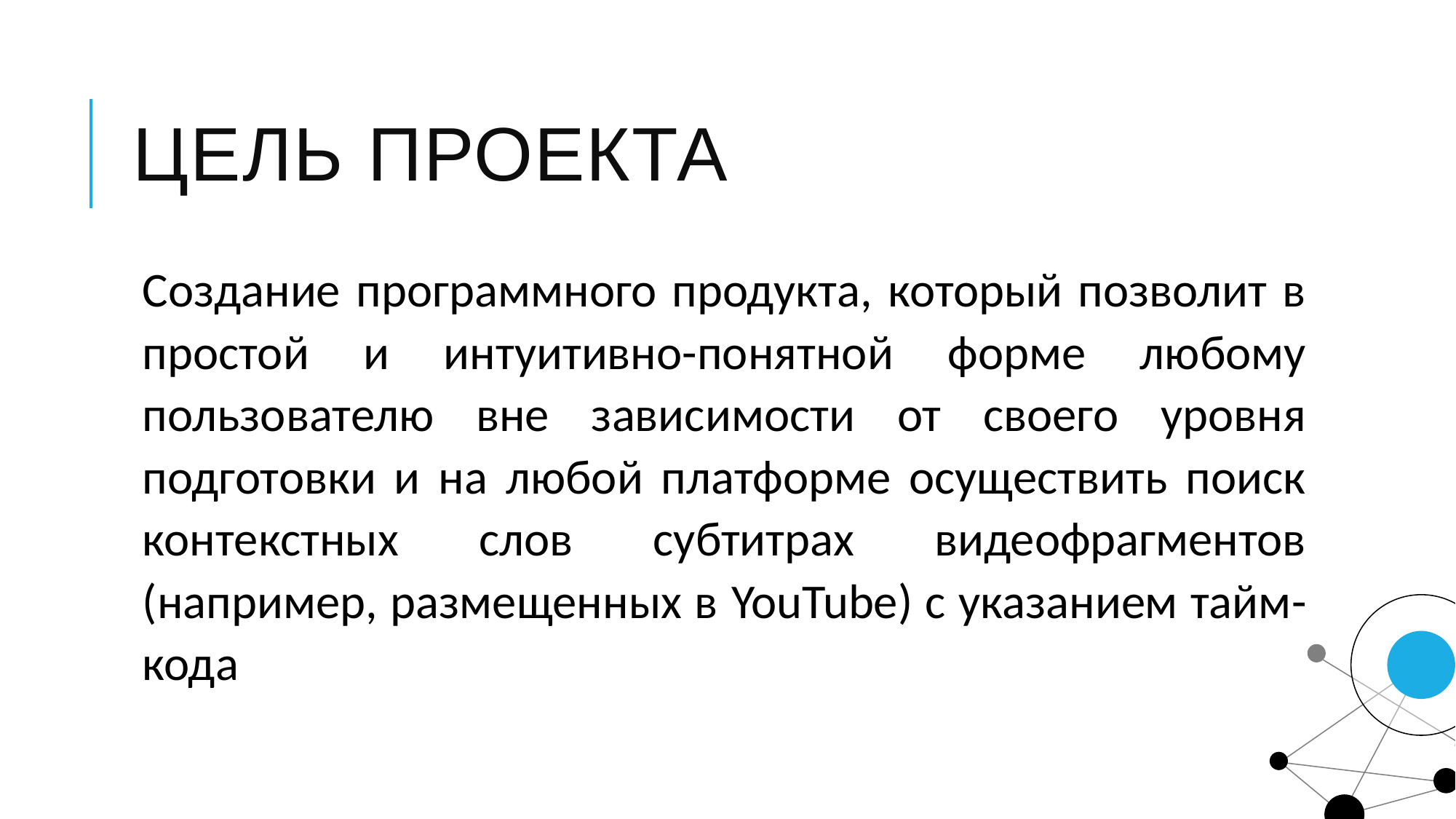

# Цель проекта
Создание программного продукта, который позволит в простой и интуитивно-понятной форме любому пользователю вне зависимости от своего уровня подготовки и на любой платформе осуществить поиск контекстных слов субтитрах видеофрагментов (например, размещенных в YouTube) с указанием тайм-кода